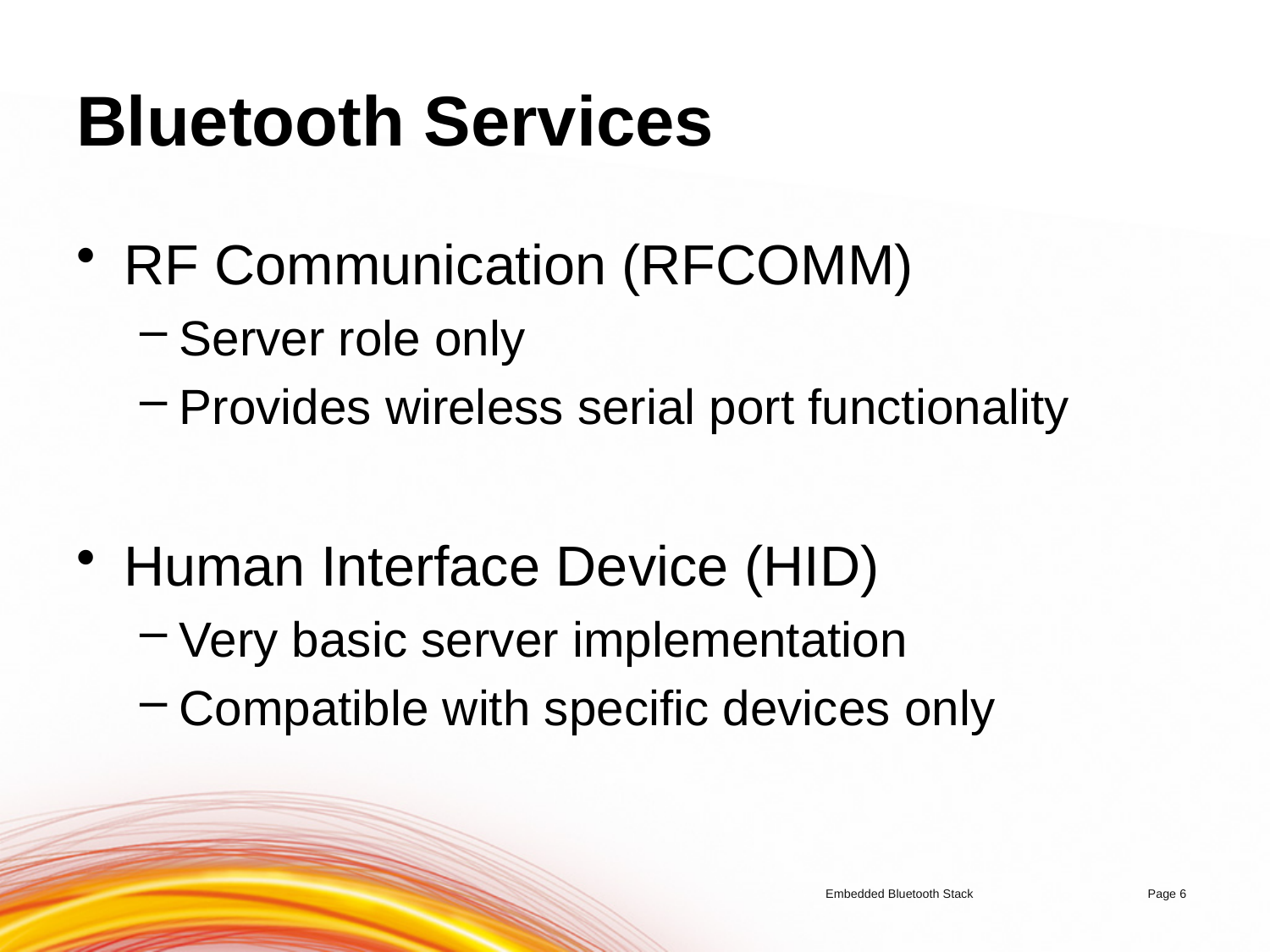

# Bluetooth Services
RF Communication (RFCOMM)
Server role only
Provides wireless serial port functionality

Human Interface Device (HID)
Very basic server implementation
Compatible with specific devices only
Embedded Bluetooth Stack	Page 6